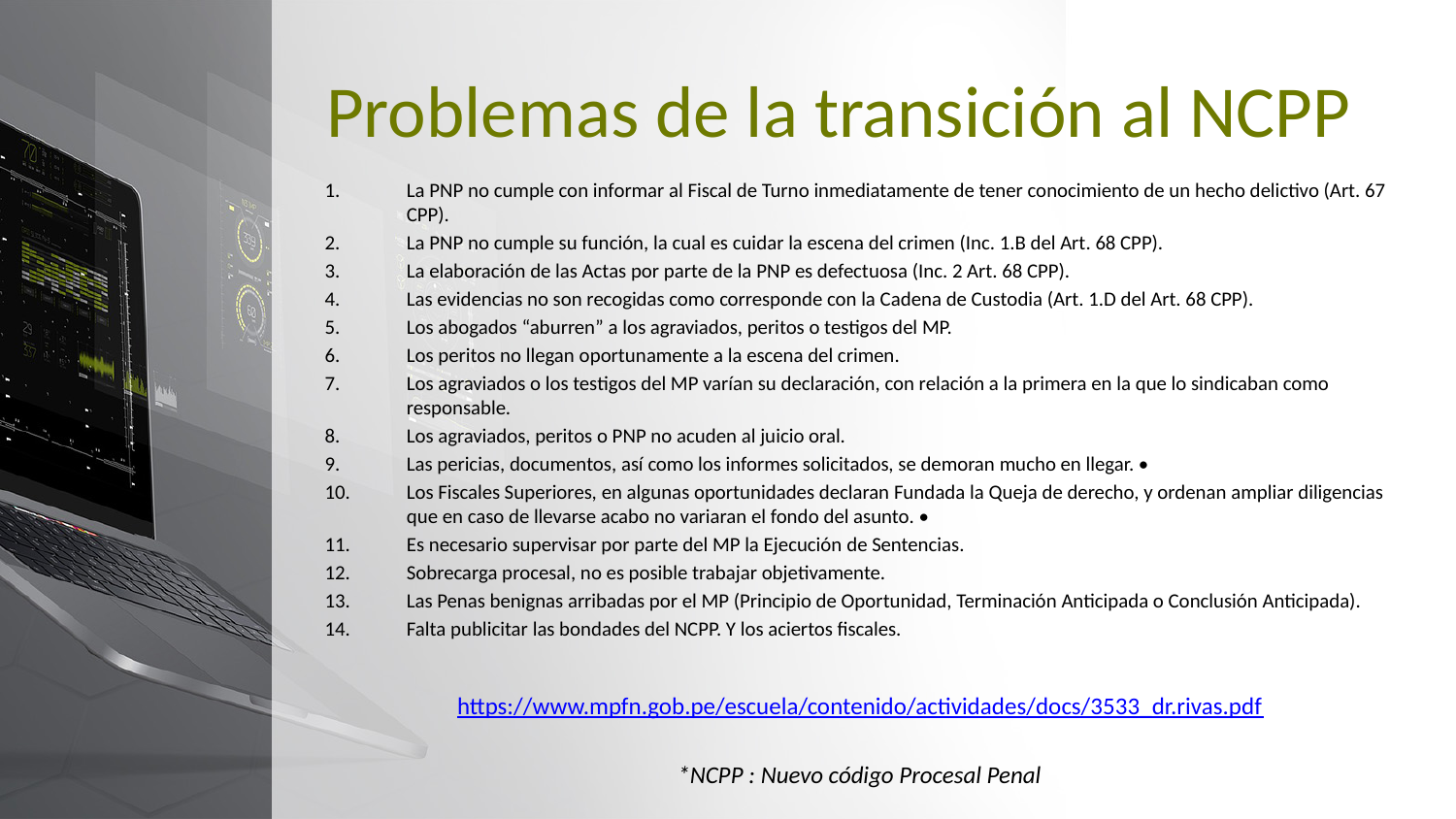

# Problemas de la transición al NCPP
La PNP no cumple con informar al Fiscal de Turno inmediatamente de tener conocimiento de un hecho delictivo (Art. 67 CPP).
La PNP no cumple su función, la cual es cuidar la escena del crimen (Inc. 1.B del Art. 68 CPP).
La elaboración de las Actas por parte de la PNP es defectuosa (Inc. 2 Art. 68 CPP).
Las evidencias no son recogidas como corresponde con la Cadena de Custodia (Art. 1.D del Art. 68 CPP).
Los abogados “aburren” a los agraviados, peritos o testigos del MP.
Los peritos no llegan oportunamente a la escena del crimen.
Los agraviados o los testigos del MP varían su declaración, con relación a la primera en la que lo sindicaban como responsable.
Los agraviados, peritos o PNP no acuden al juicio oral.
Las pericias, documentos, así como los informes solicitados, se demoran mucho en llegar. •
Los Fiscales Superiores, en algunas oportunidades declaran Fundada la Queja de derecho, y ordenan ampliar diligencias que en caso de llevarse acabo no variaran el fondo del asunto. •
Es necesario supervisar por parte del MP la Ejecución de Sentencias.
Sobrecarga procesal, no es posible trabajar objetivamente.
Las Penas benignas arribadas por el MP (Principio de Oportunidad, Terminación Anticipada o Conclusión Anticipada).
Falta publicitar las bondades del NCPP. Y los aciertos fiscales.
https://www.mpfn.gob.pe/escuela/contenido/actividades/docs/3533_dr.rivas.pdf
*NCPP : Nuevo código Procesal Penal